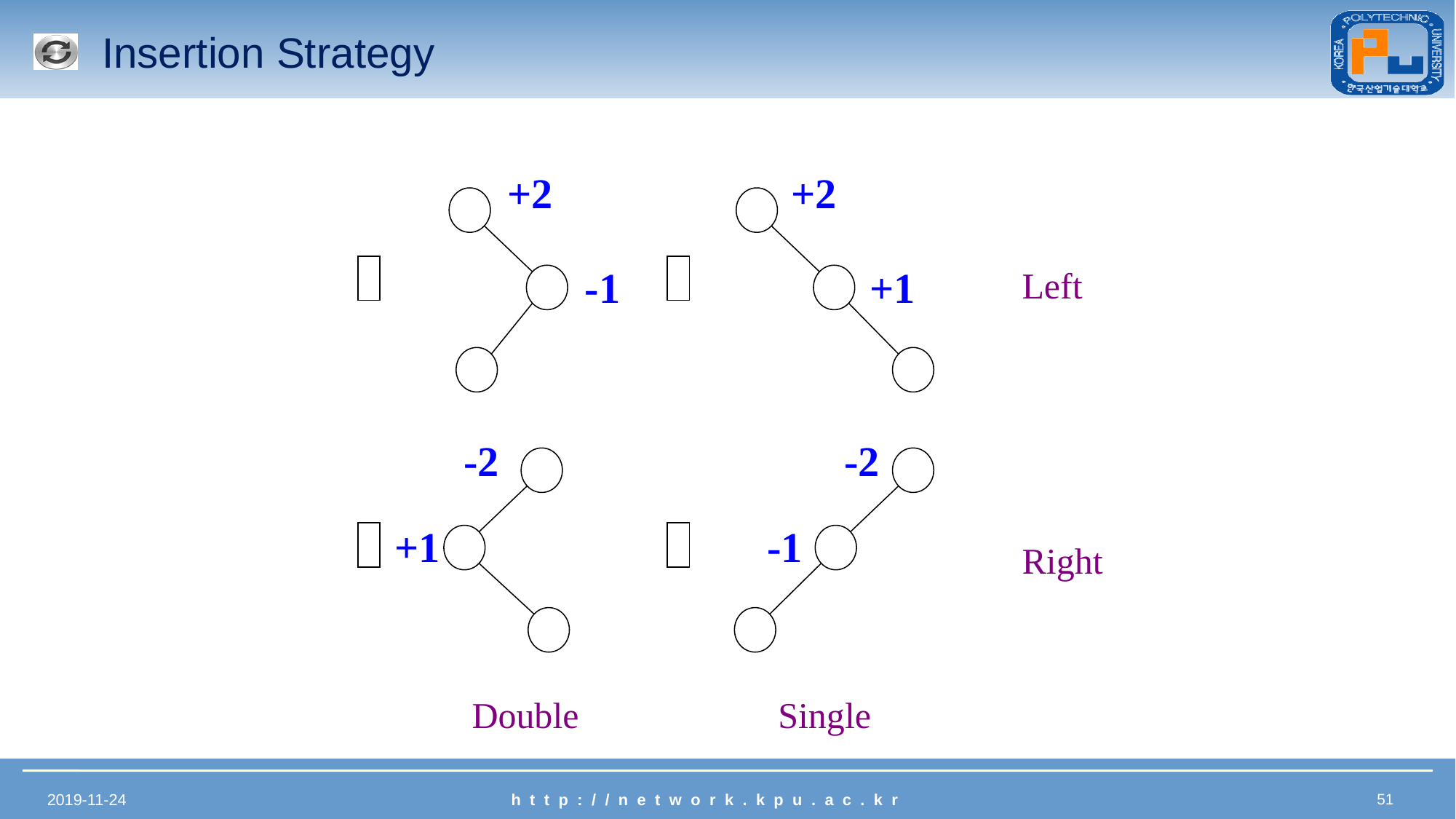

# Insertion Strategy
+2
+2

-1
+1
Left
-2
-2
+1
-1
Right
Double
Single